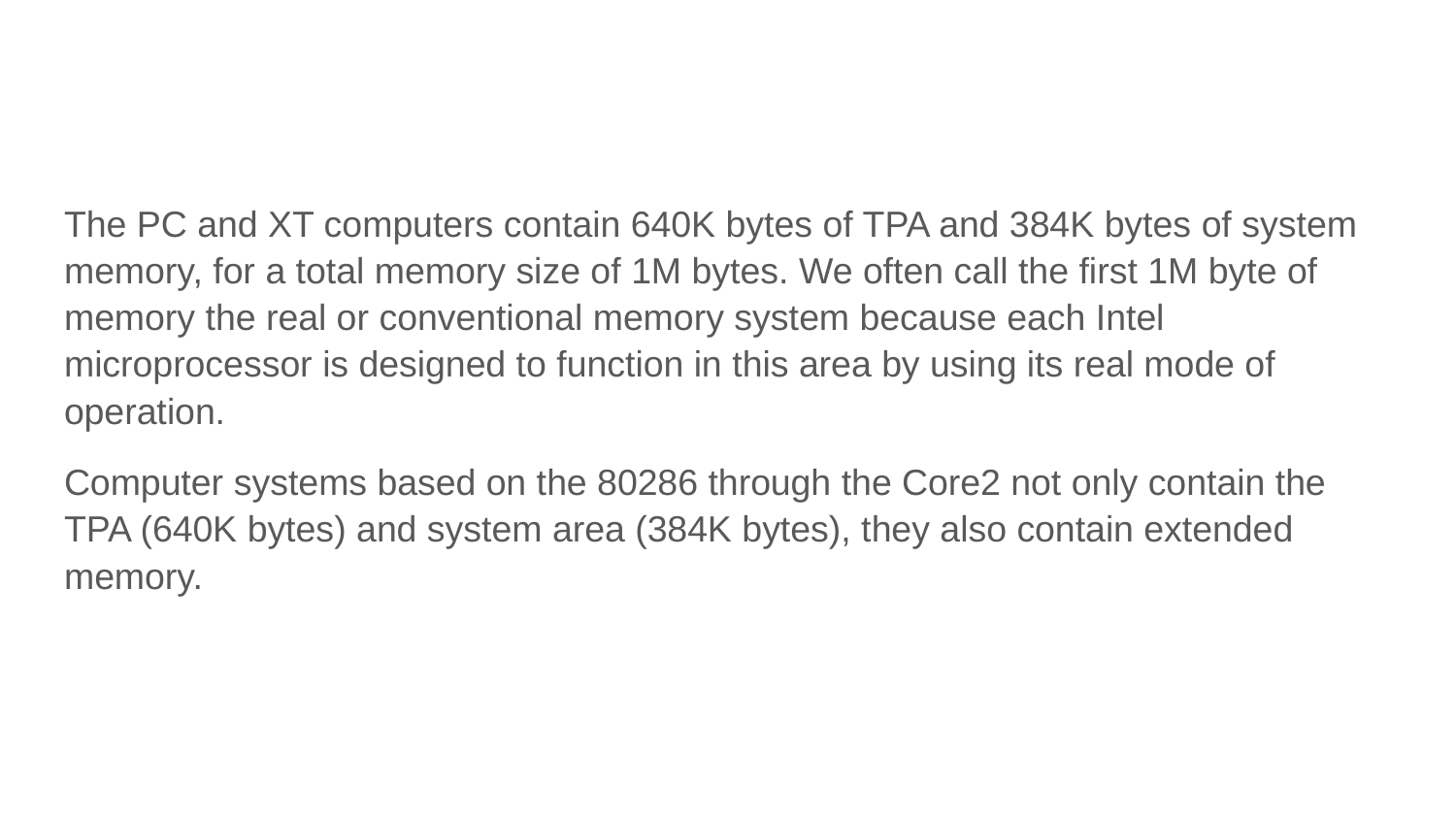

#
The PC and XT computers contain 640K bytes of TPA and 384K bytes of system memory, for a total memory size of 1M bytes. We often call the first 1M byte of memory the real or conventional memory system because each Intel microprocessor is designed to function in this area by using its real mode of operation.
Computer systems based on the 80286 through the Core2 not only contain the TPA (640K bytes) and system area (384K bytes), they also contain extended memory.